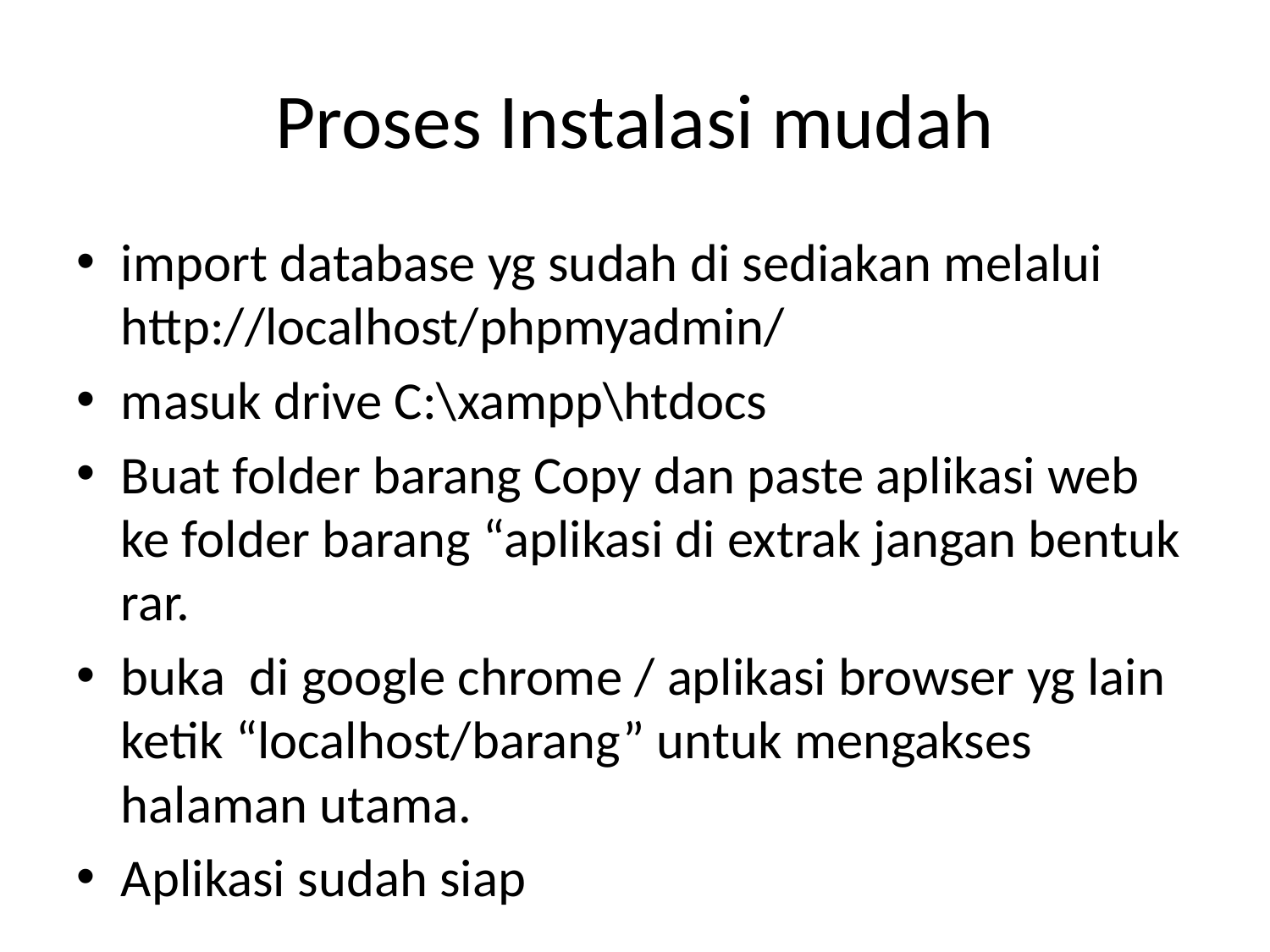

# Proses Instalasi mudah
import database yg sudah di sediakan melalui http://localhost/phpmyadmin/
masuk drive C:\xampp\htdocs
Buat folder barang Copy dan paste aplikasi web ke folder barang “aplikasi di extrak jangan bentuk rar.
buka  di google chrome / aplikasi browser yg lain ketik “localhost/barang” untuk mengakses halaman utama.
Aplikasi sudah siap